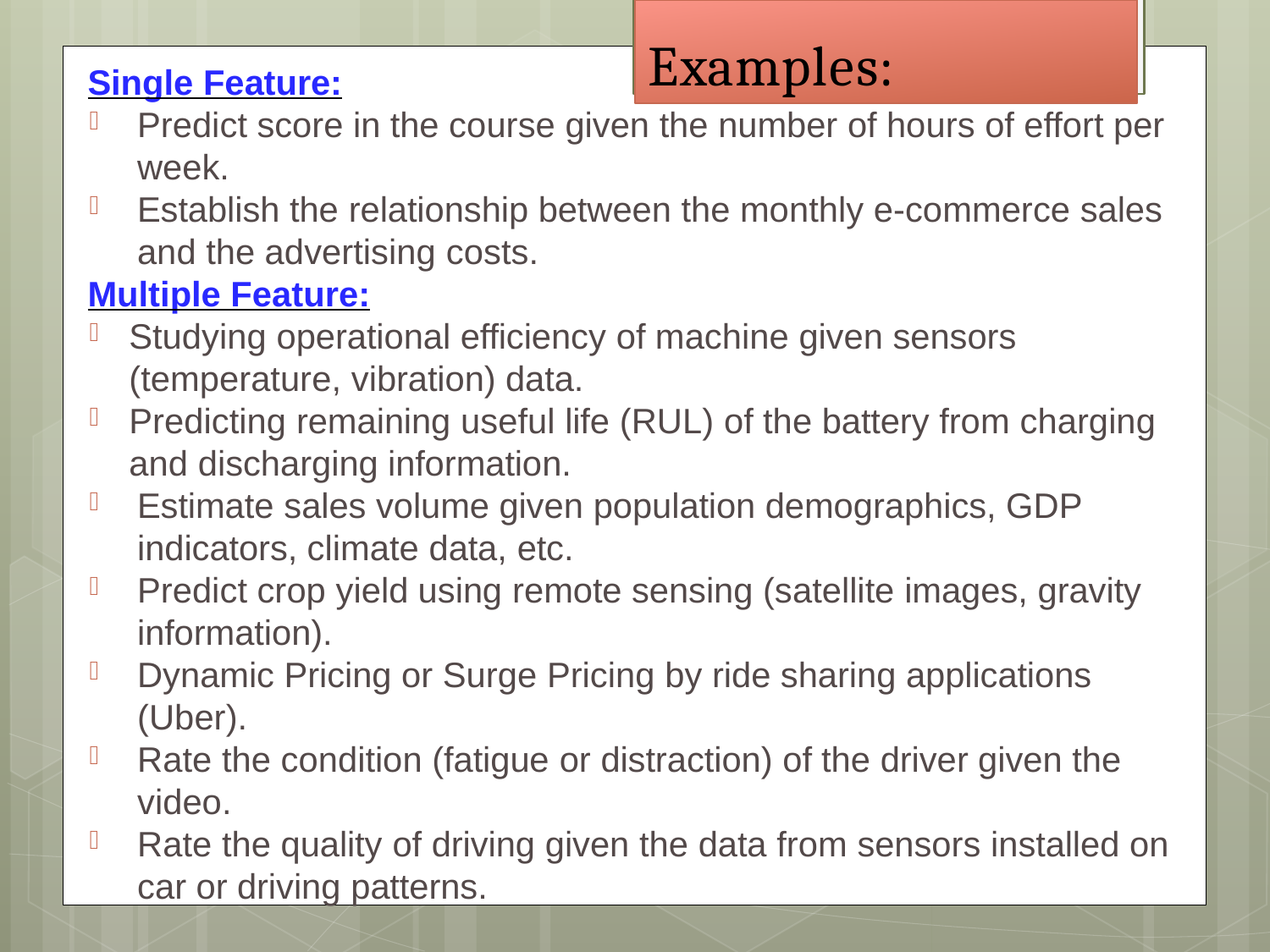

# Examples:
Single Feature:
Predict score in the course given the number of hours of effort per week.
Establish the relationship between the monthly e-commerce sales and the advertising costs.
Multiple Feature:
Studying operational efficiency of machine given sensors (temperature, vibration) data.
Predicting remaining useful life (RUL) of the battery from charging and discharging information.
Estimate sales volume given population demographics, GDP indicators, climate data, etc.
Predict crop yield using remote sensing (satellite images, gravity information).
Dynamic Pricing or Surge Pricing by ride sharing applications (Uber).
Rate the condition (fatigue or distraction) of the driver given the video.
Rate the quality of driving given the data from sensors installed on car or driving patterns.